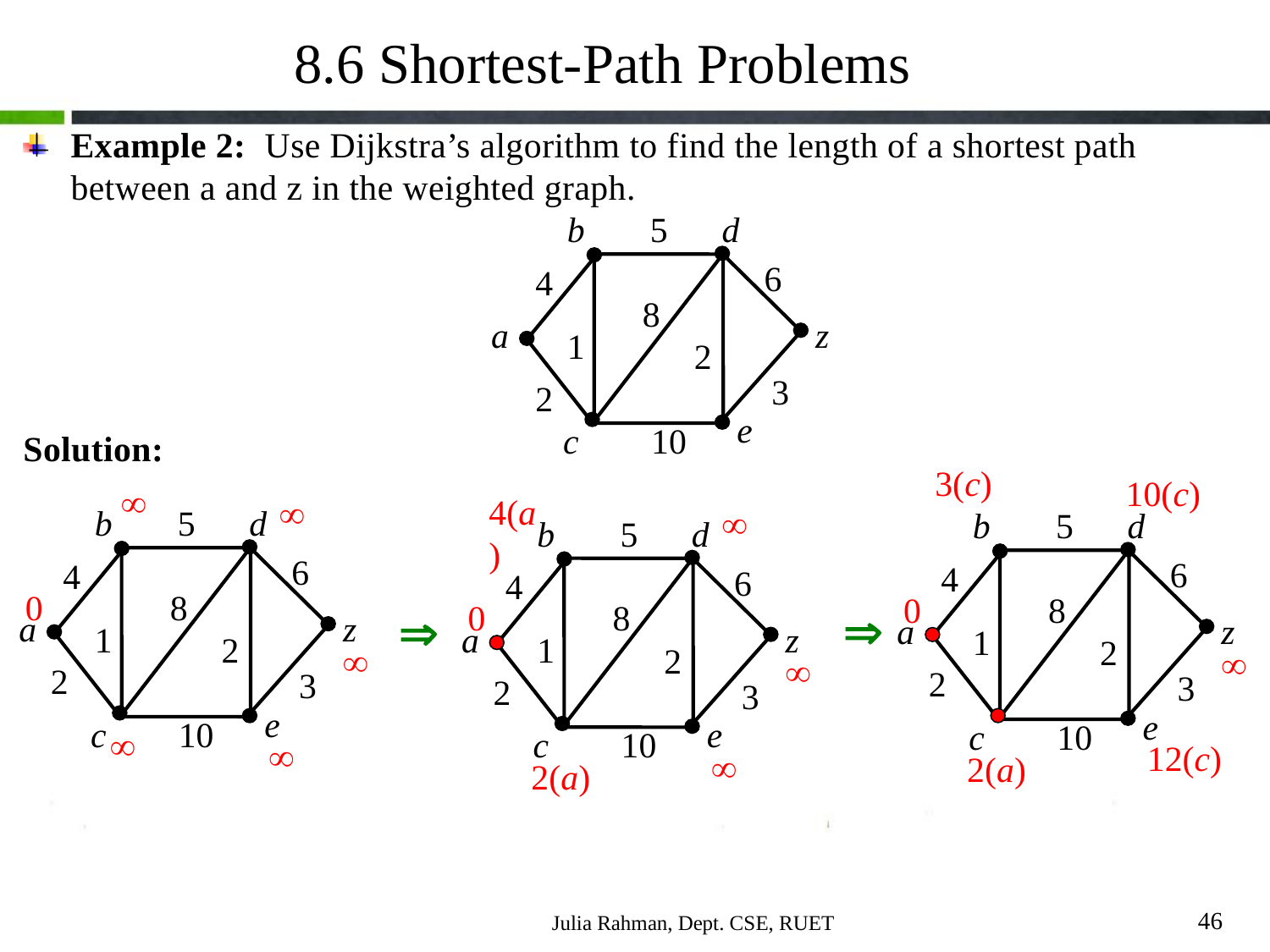

8.6 Shortest-Path Problems
Example 2:  Use Dijkstra’s algorithm to find the length of a shortest path between a and z in the weighted graph.

Solution:
b
5
d

6

4

8
a
z
1

2

3
2
e

10
c

3(c)
10(c)
b
5
d

6

4

0
8
a
z
1

2

∞

2
3
e

10
c

12(c)
2(a)
∞
∞
b
5
d

6

4

0
8
a
z
1

2

∞

2
3
e

10
c

∞

∞
4(a)
∞
b
5
d

6

4

0
8
a
z
1

2

∞

2
3
e

10
c

∞
2(a)
⇒
⇒
46
Julia Rahman, Dept. CSE, RUET